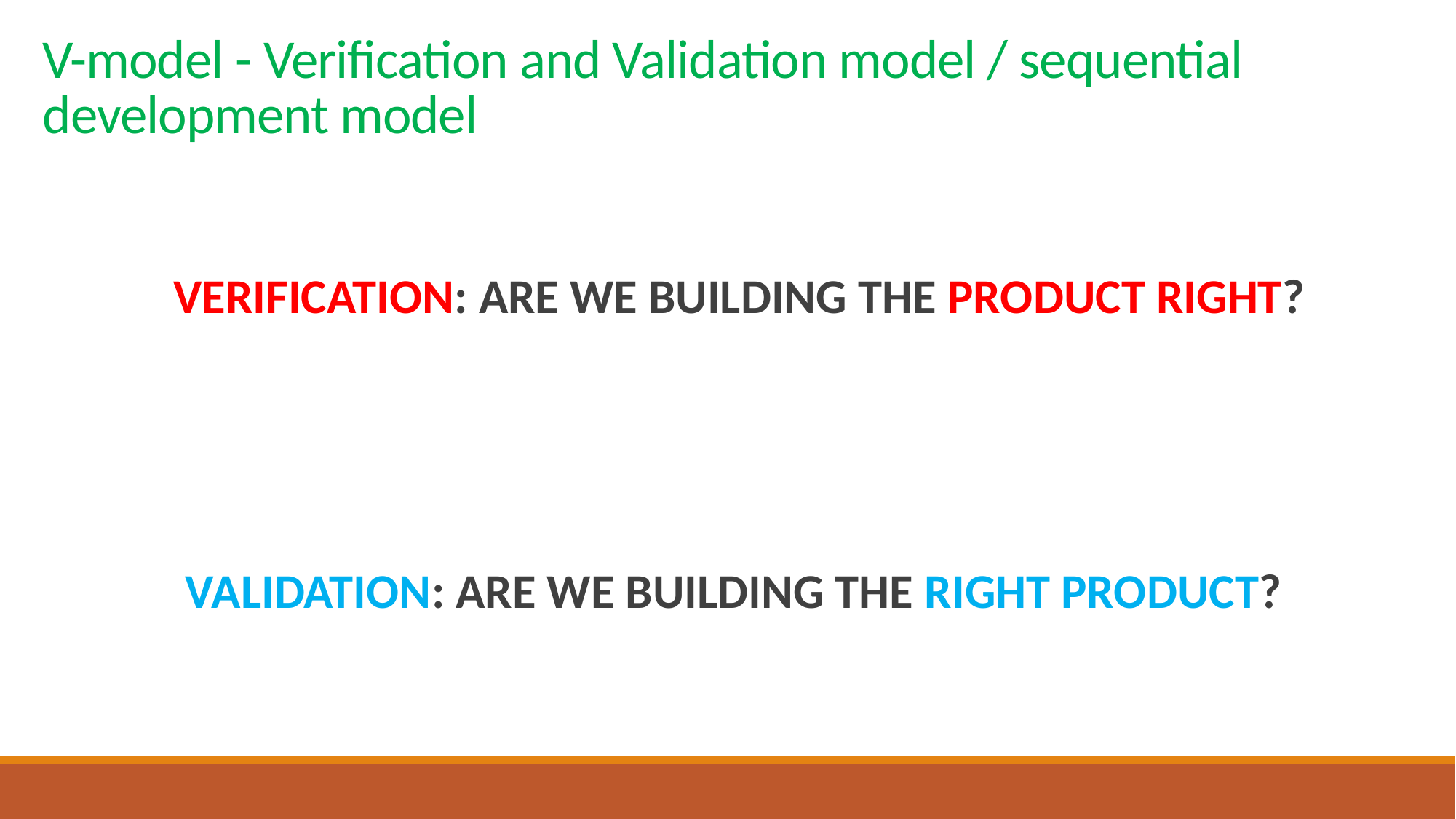

# V-model - Verification and Validation model / sequential development model
VERIFICATION: ARE WE BUILDING THE PRODUCT RIGHT?

VALIDATION: ARE WE BUILDING THE RIGHT PRODUCT?